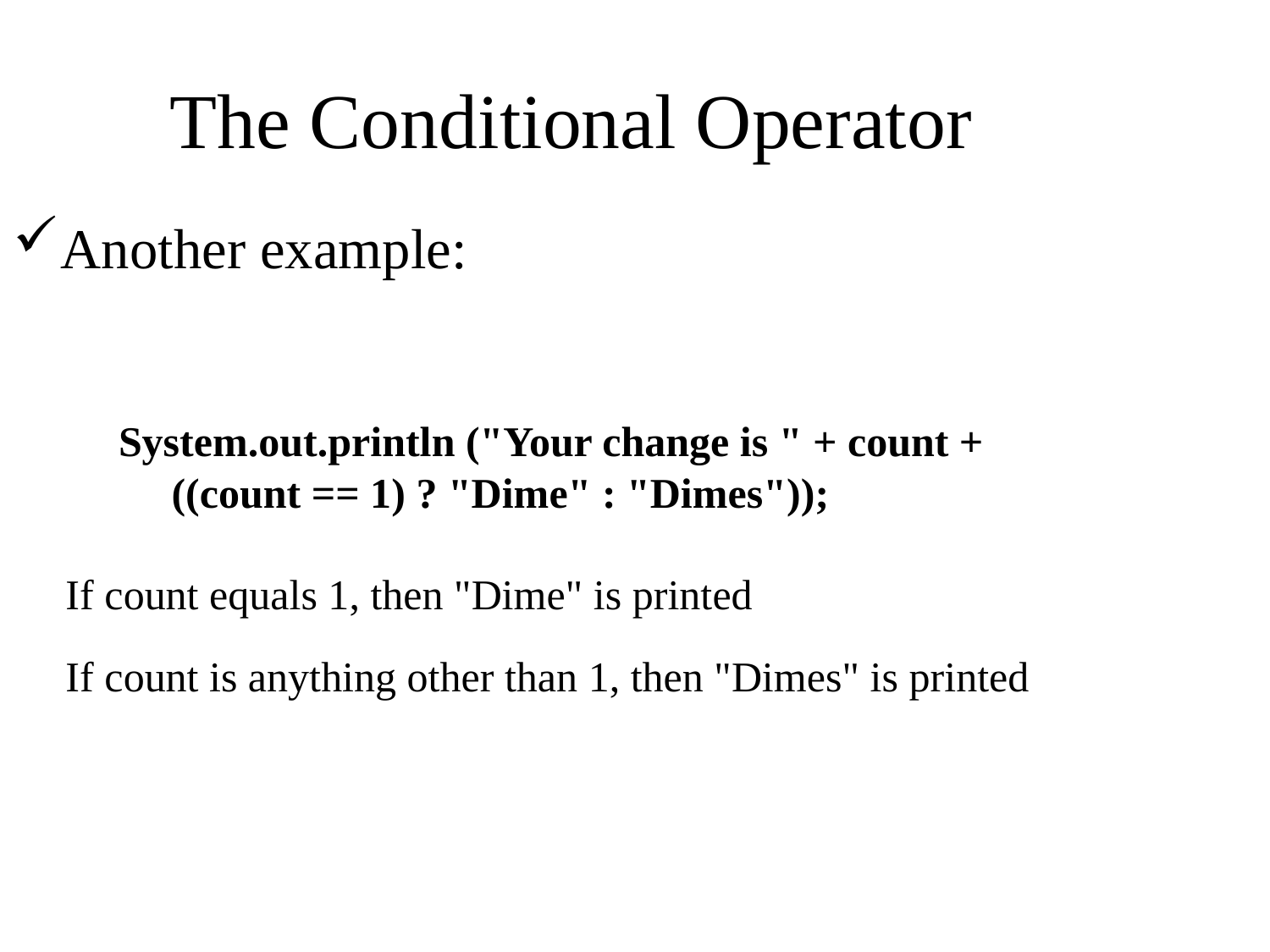

The Conditional Operator
Another example:

   System.out.println ("Your change is " + count +
           ((count == 1) ? "Dime" : "Dimes"));

If count equals 1, then "Dime" is printed
If count is anything other than 1, then "Dimes" is printed